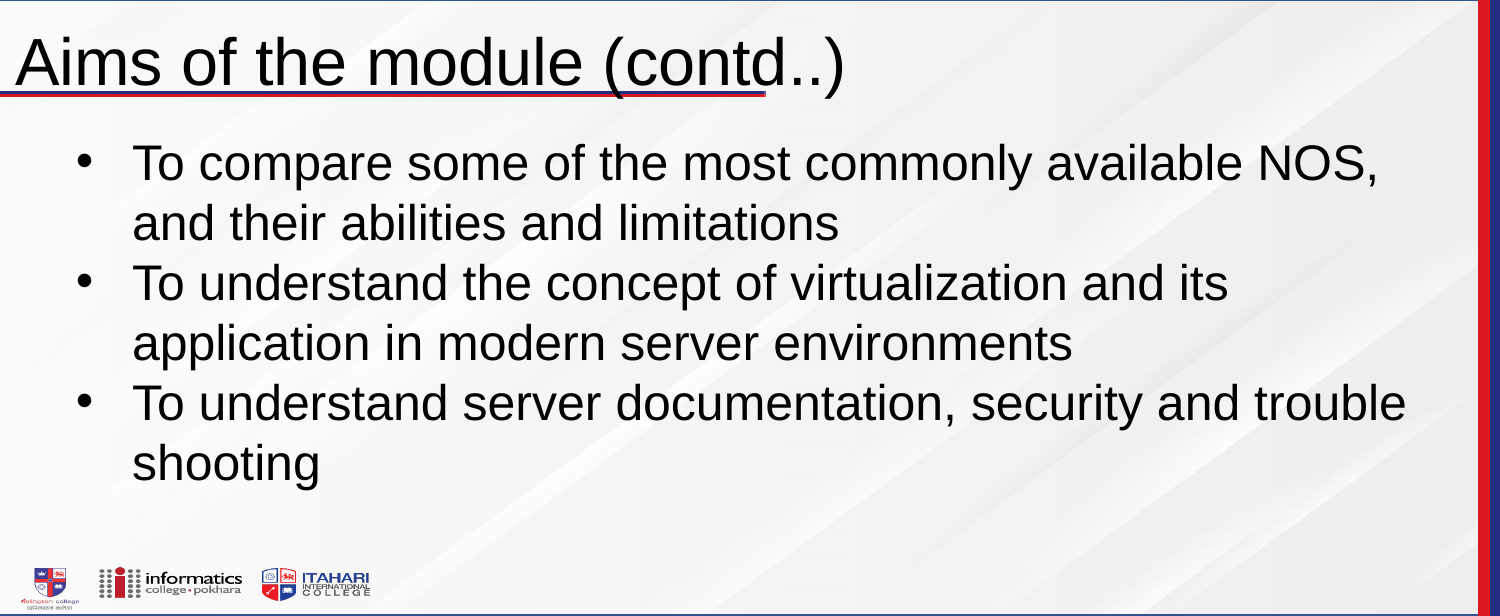

Aims of the module (contd..)
To compare some of the most commonly available NOS, and their abilities and limitations
To understand the concept of virtualization and its application in modern server environments
To understand server documentation, security and trouble shooting